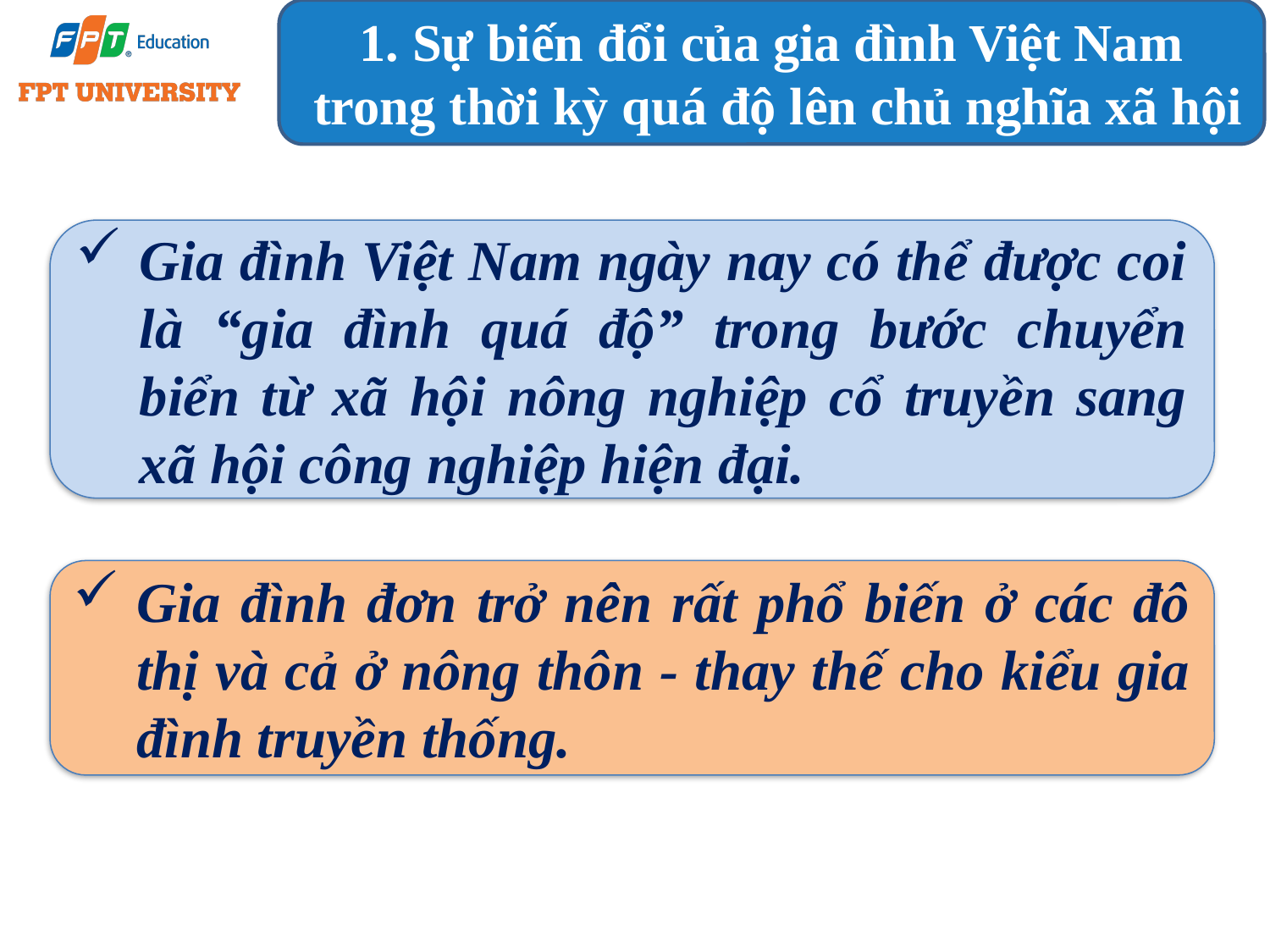

1. Sự biến đổi của gia đình Việt Nam
 trong thời kỳ quá độ lên chủ nghĩa xã hội
Gia đình Việt Nam ngày nay có thể được coi là “gia đình quá độ” trong bước chuyển biển từ xã hội nông nghiệp cổ truyền sang xã hội công nghiệp hiện đại.
Gia đình đơn trở nên rất phổ biến ở các đô thị và cả ở nông thôn - thay thế cho kiểu gia đình truyền thống.